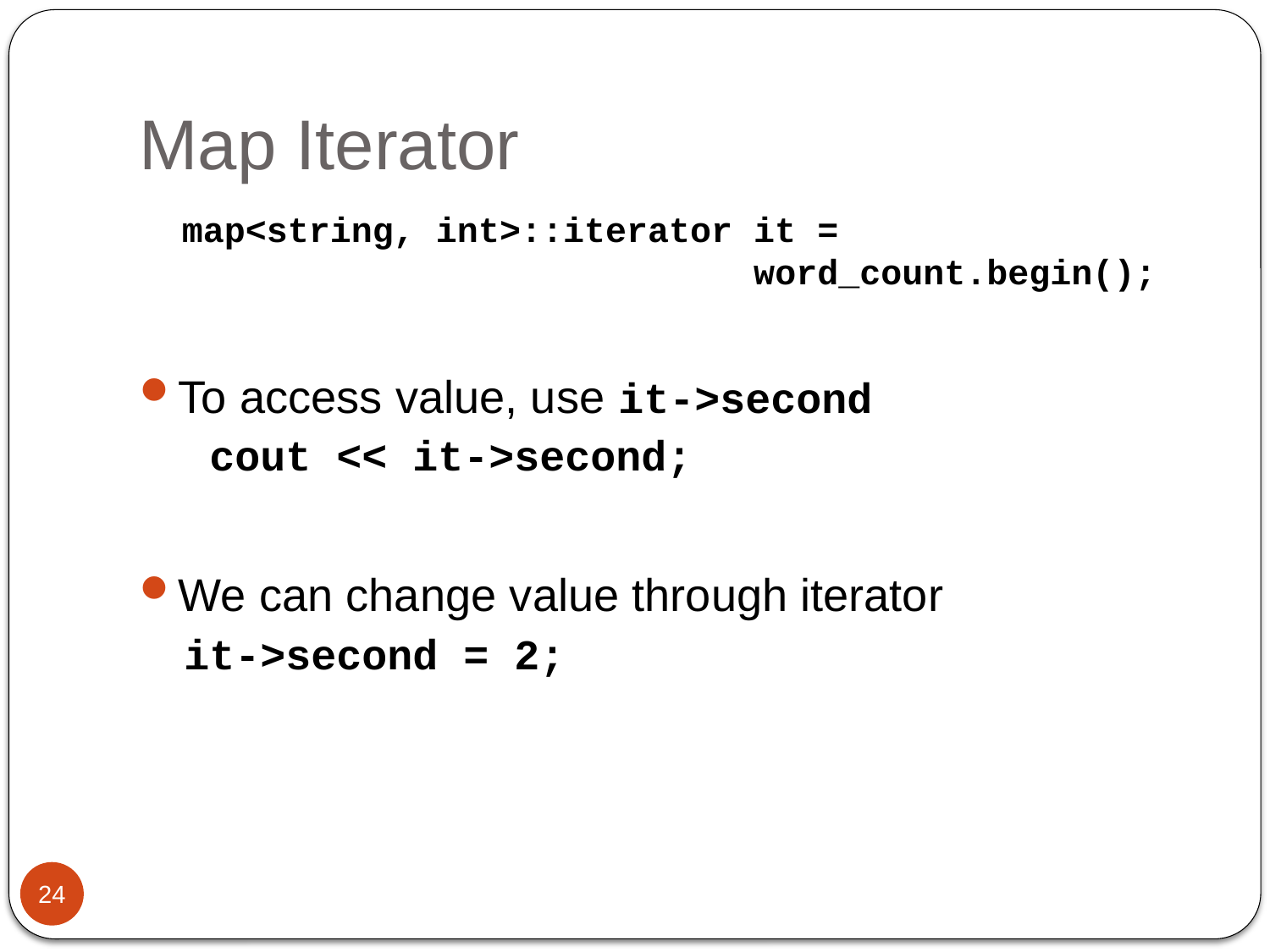

# Map Iterator
  map<string, int>::iterator it =
                             word_count.begin();

To access value, use it->second
 cout << it->second;

We can change value through iterator
it->second = 2;

24